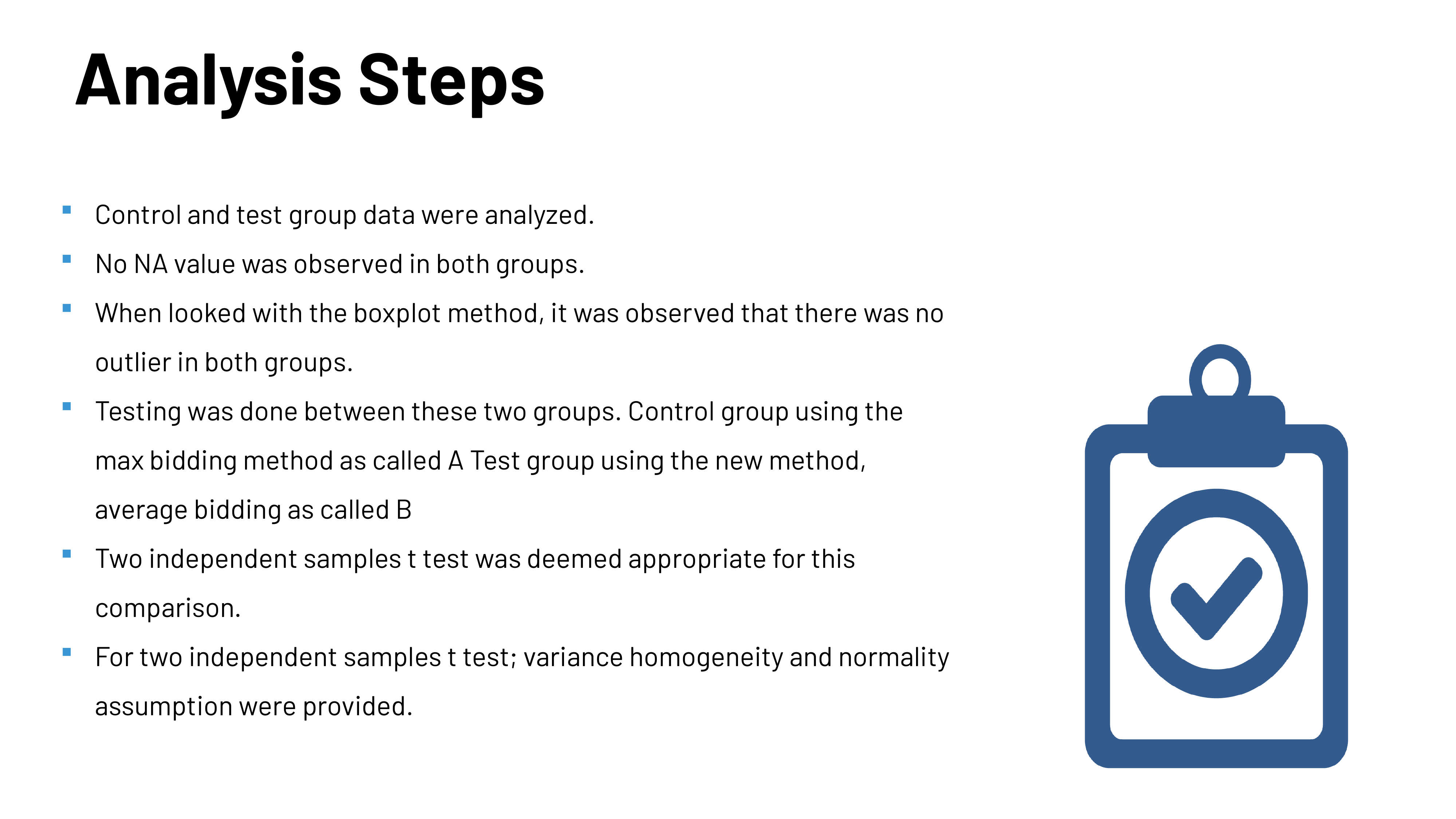

Analysis Steps
Control and test group data were analyzed.
No NA value was observed in both groups.
When looked with the boxplot method, it was observed that there was no outlier in both groups.
Testing was done between these two groups. Control group using the max bidding method as called A Test group using the new method, average bidding as called B
Two independent samples t test was deemed appropriate for this comparison.
For two independent samples t test; variance homogeneity and normality assumption were provided.